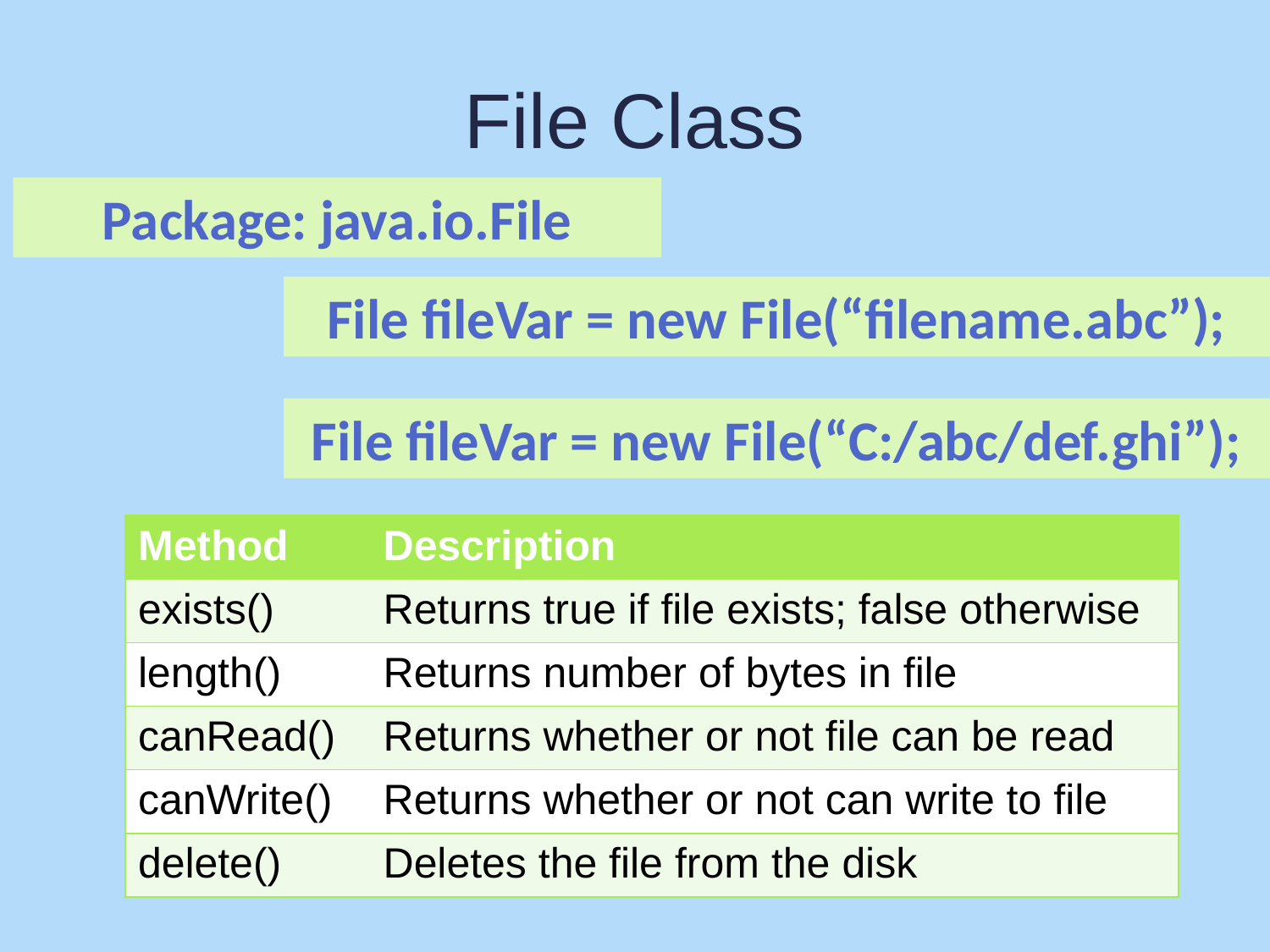

# File Class
Package: java.io.File
File fileVar = new File(“filename.abc”);
File fileVar = new File(“C:/abc/def.ghi”);
| Method | Description |
| --- | --- |
| exists() | Returns true if file exists; false otherwise |
| length() | Returns number of bytes in file |
| canRead() | Returns whether or not file can be read |
| canWrite() | Returns whether or not can write to file |
| delete() | Deletes the file from the disk |